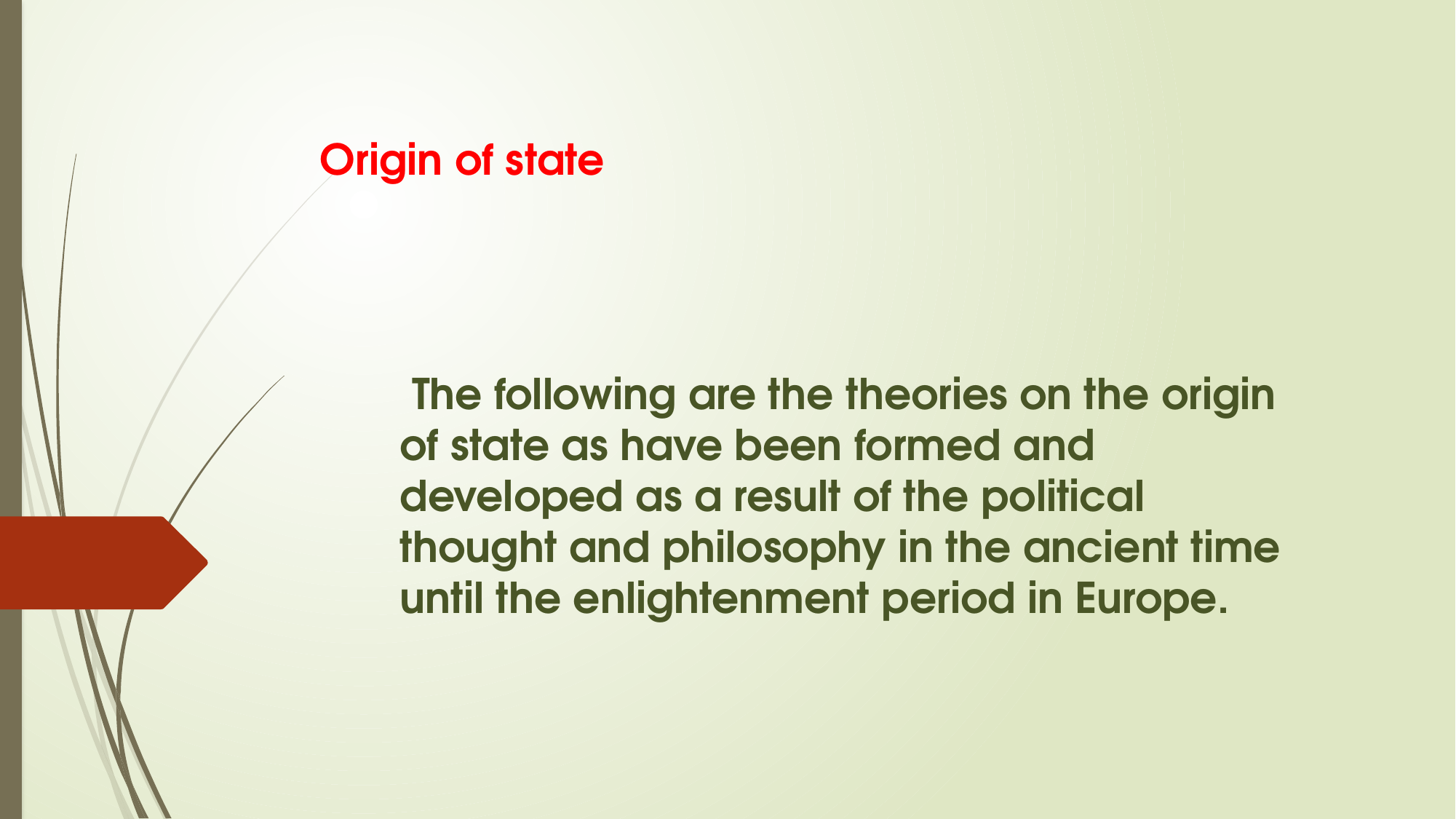

# Origin of state
 The following are the theories on the origin of state as have been formed and developed as a result of the political thought and philosophy in the ancient time until the enlightenment period in Europe.